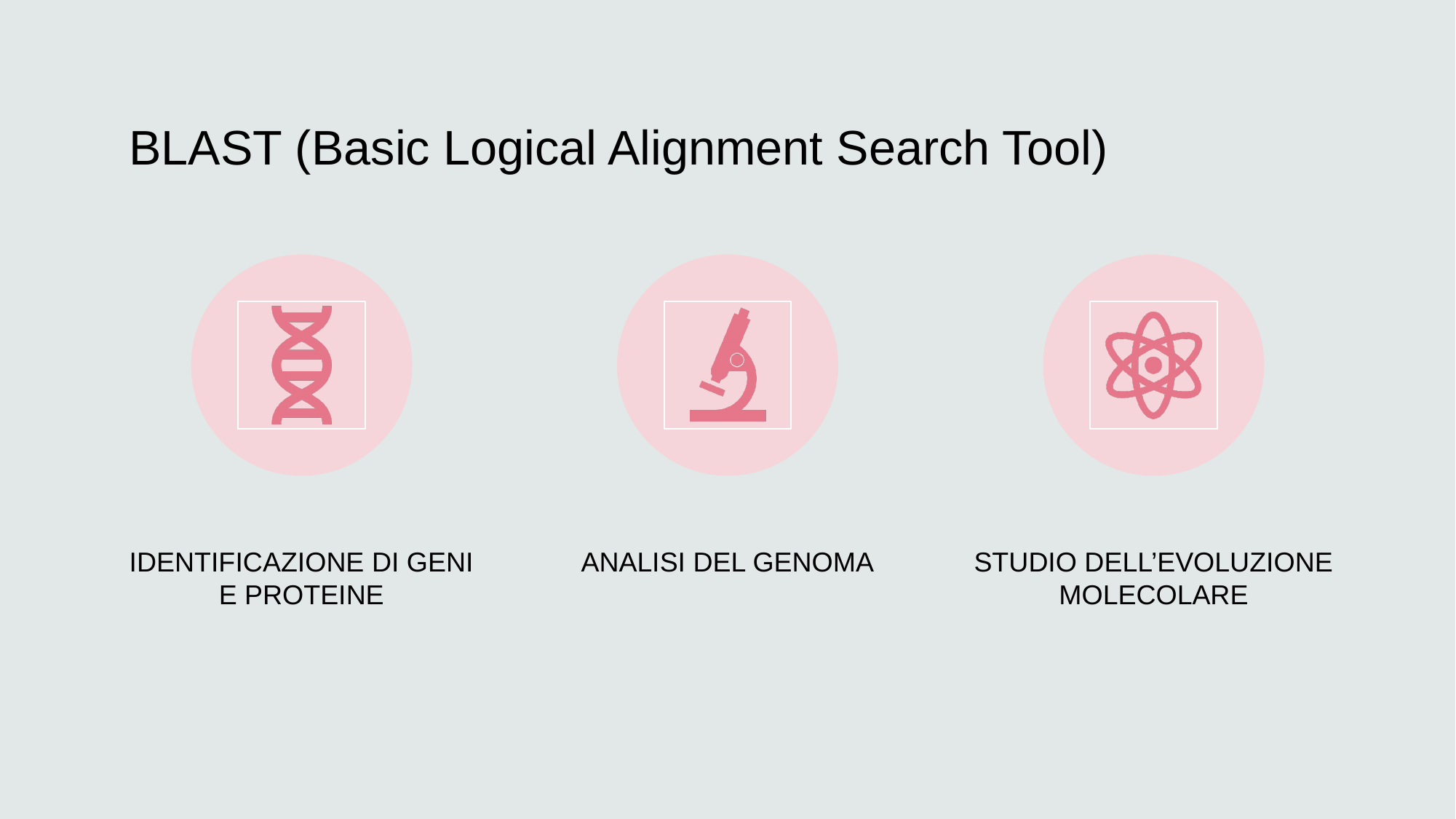

# BLAST (Basic Logical Alignment Search Tool)
identificazione di geni e proteine
analisi del genoma
studio dell’evoluzione molecolare